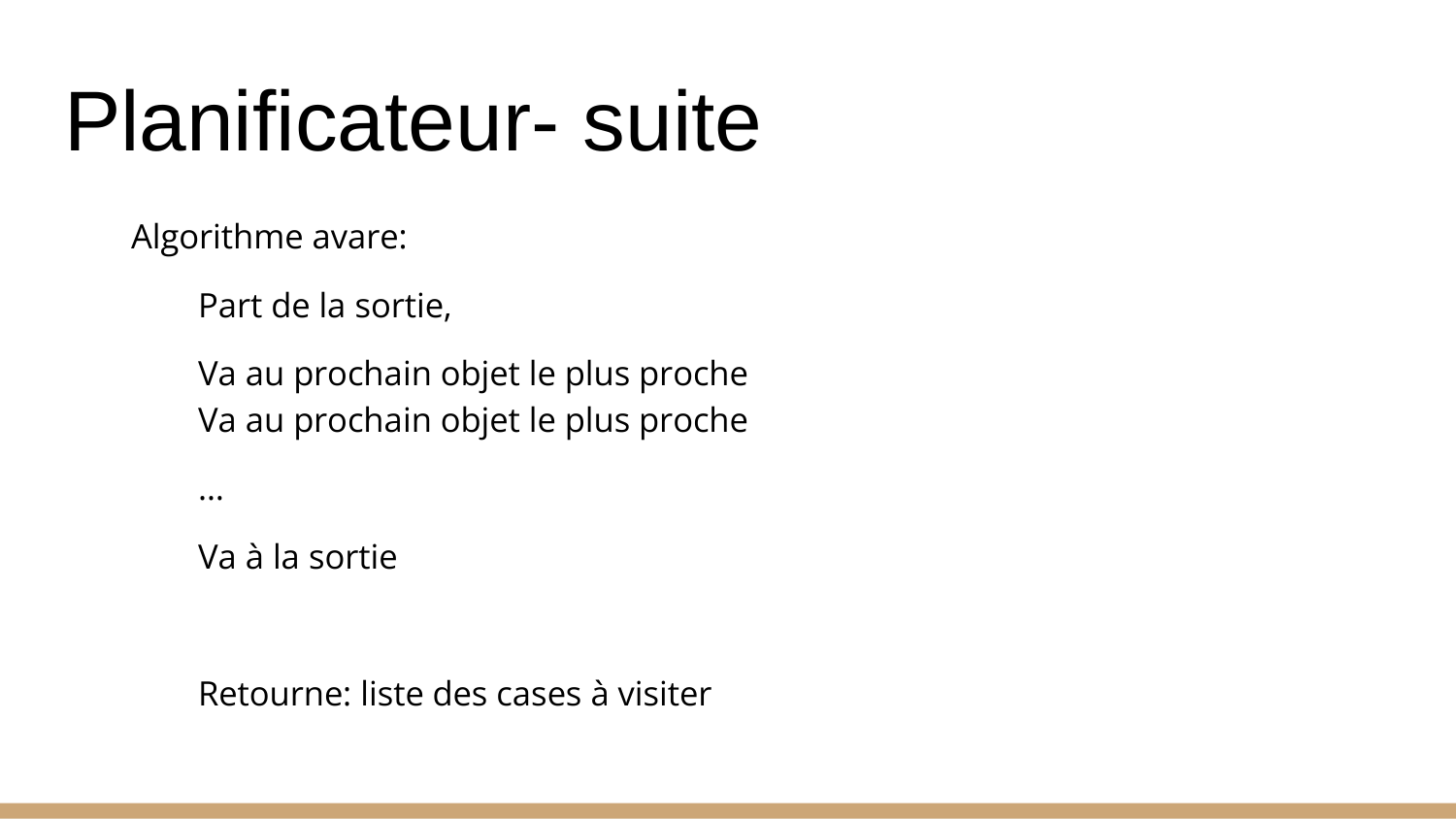

# Planificateur- suite
Algorithme avare:
	Part de la sortie,
	Va au prochain objet le plus proche
		Va au prochain objet le plus proche
	…
	Va à la sortie

	Retourne: liste des cases à visiter